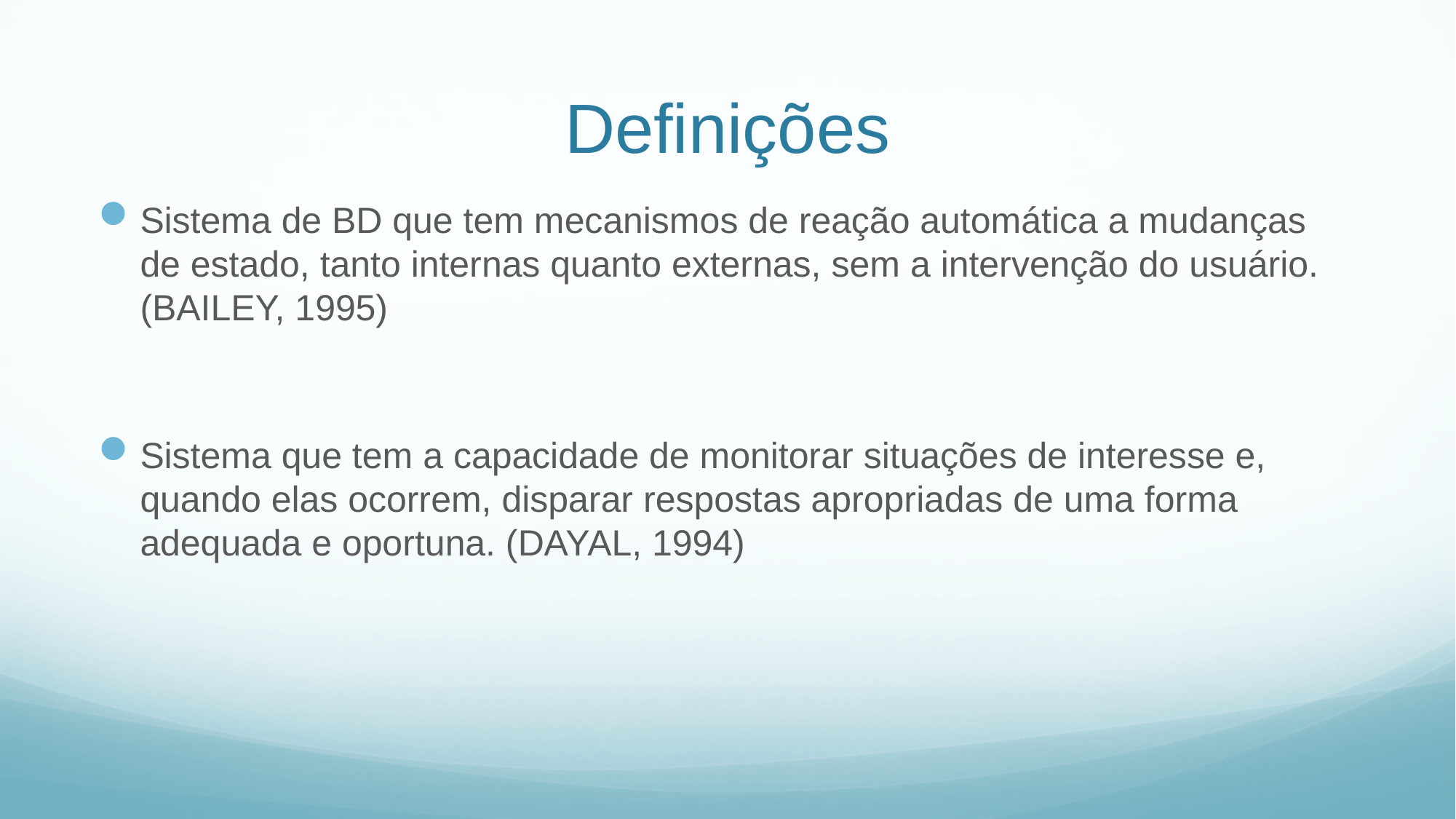

# Definições
Sistema de BD que tem mecanismos de reação automática a mudanças de estado, tanto internas quanto externas, sem a intervenção do usuário. (BAILEY, 1995)

Sistema que tem a capacidade de monitorar situações de interesse e, quando elas ocorrem, disparar respostas apropriadas de uma forma adequada e oportuna. (DAYAL, 1994)